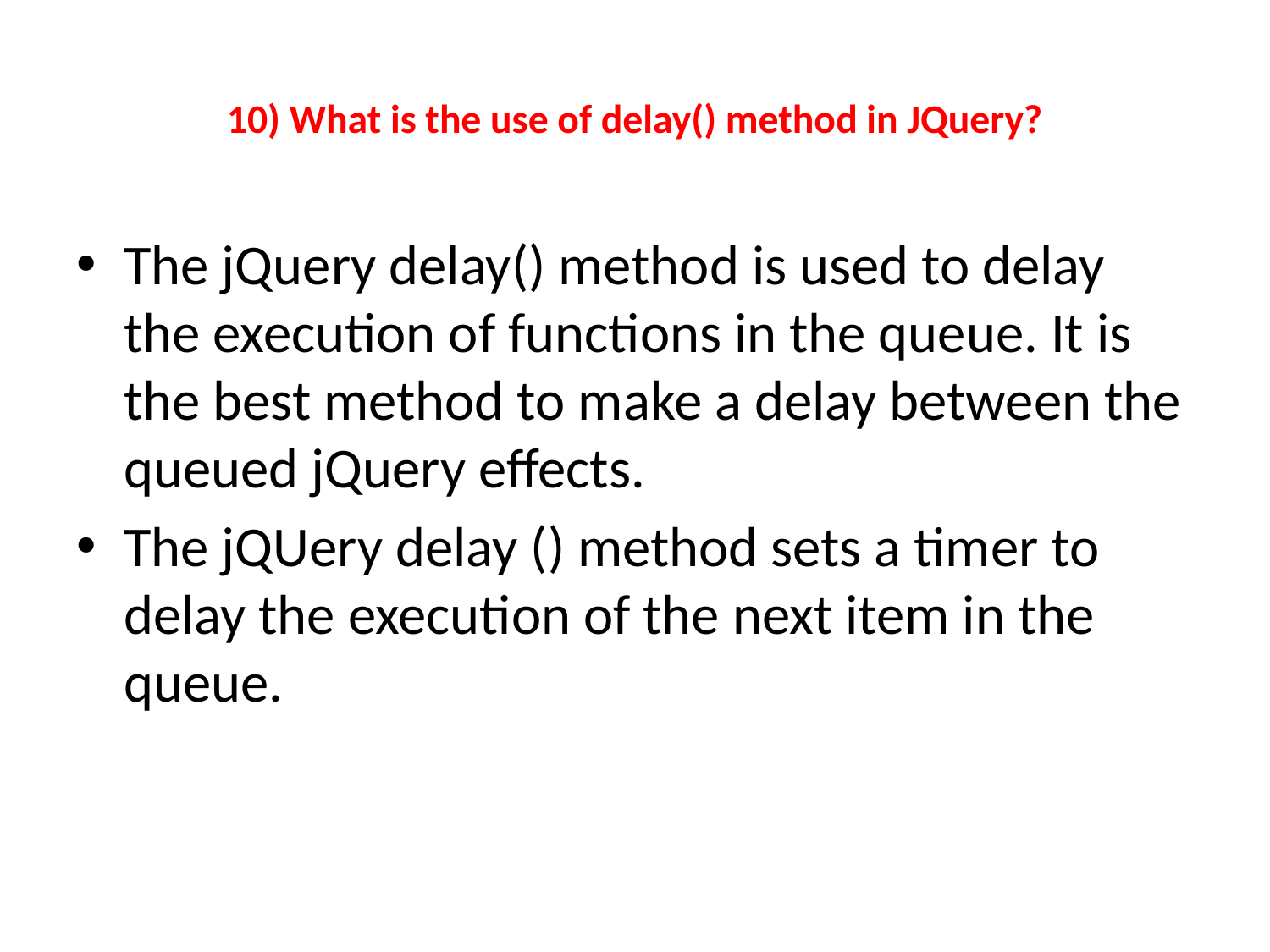

# 10) What is the use of delay() method in JQuery?
The jQuery delay() method is used to delay the execution of functions in the queue. It is the best method to make a delay between the queued jQuery effects.
The jQUery delay () method sets a timer to delay the execution of the next item in the queue.